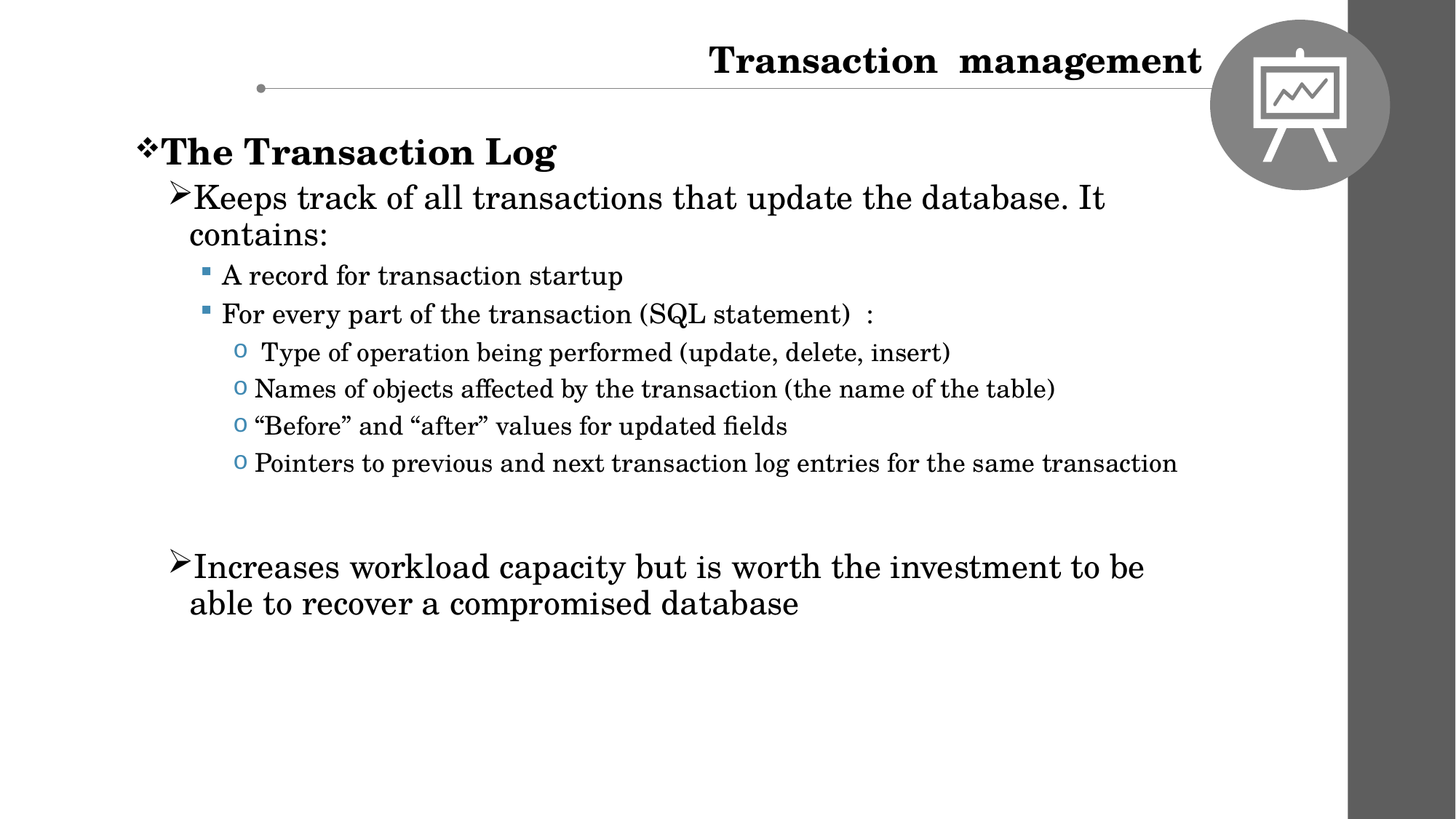

Transaction  management

The Transaction Log
Keeps track of all transactions that update the database. It contains:
A record for transaction startup
For every part of the transaction (SQL statement)  :
 Type of operation being performed (update, delete, insert)
Names of objects affected by the transaction (the name of the table)
“Before” and “after” values for updated fields
Pointers to previous and next transaction log entries for the same transaction

Increases workload capacity but is worth the investment to be able to recover a compromised database